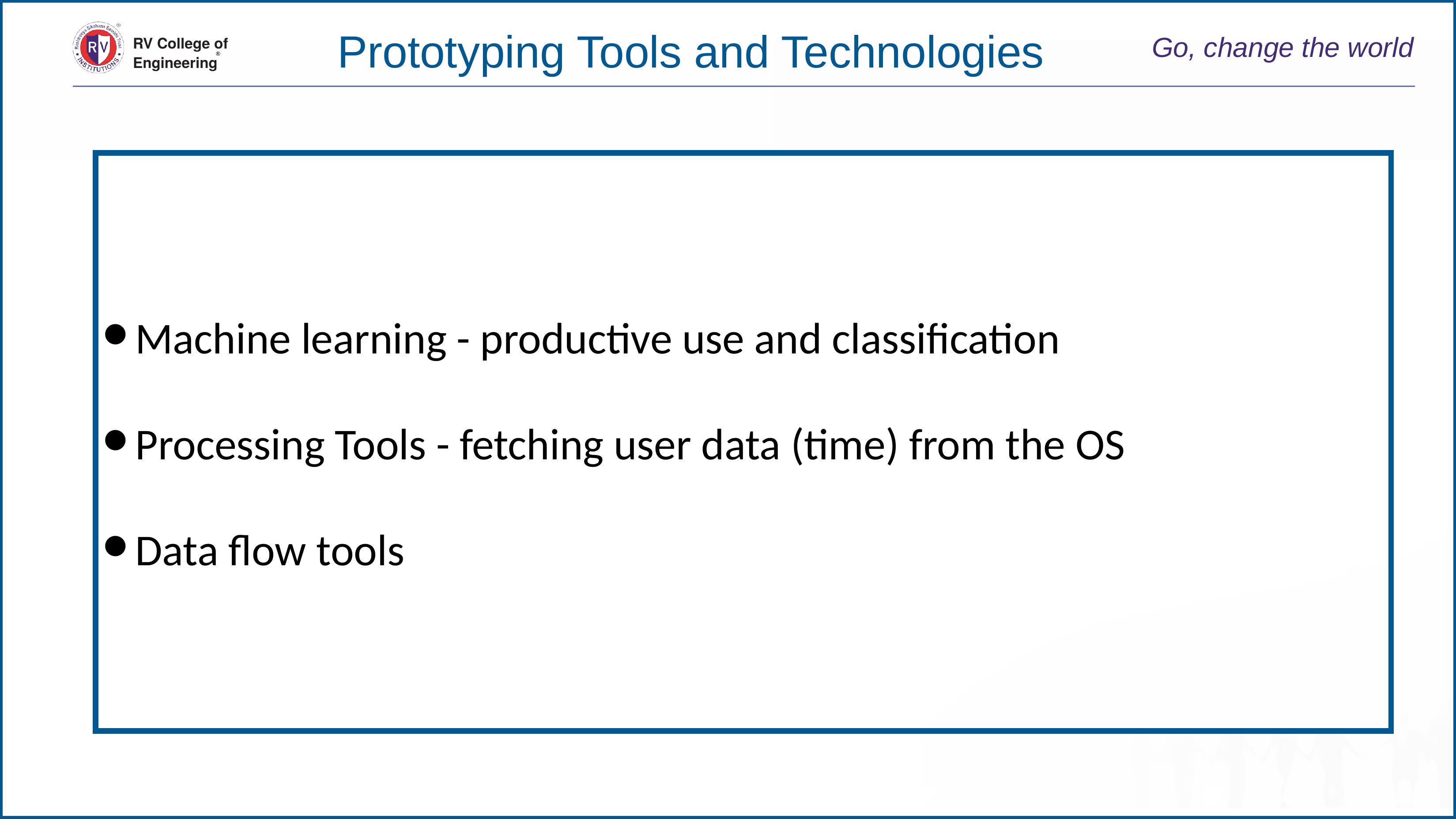

Prototyping Tools and Technologies
# Go, change the world
RV College of
Engineering

Machine learning - productive use and classification

Processing Tools - fetching user data (time) from the OS

Data flow tools